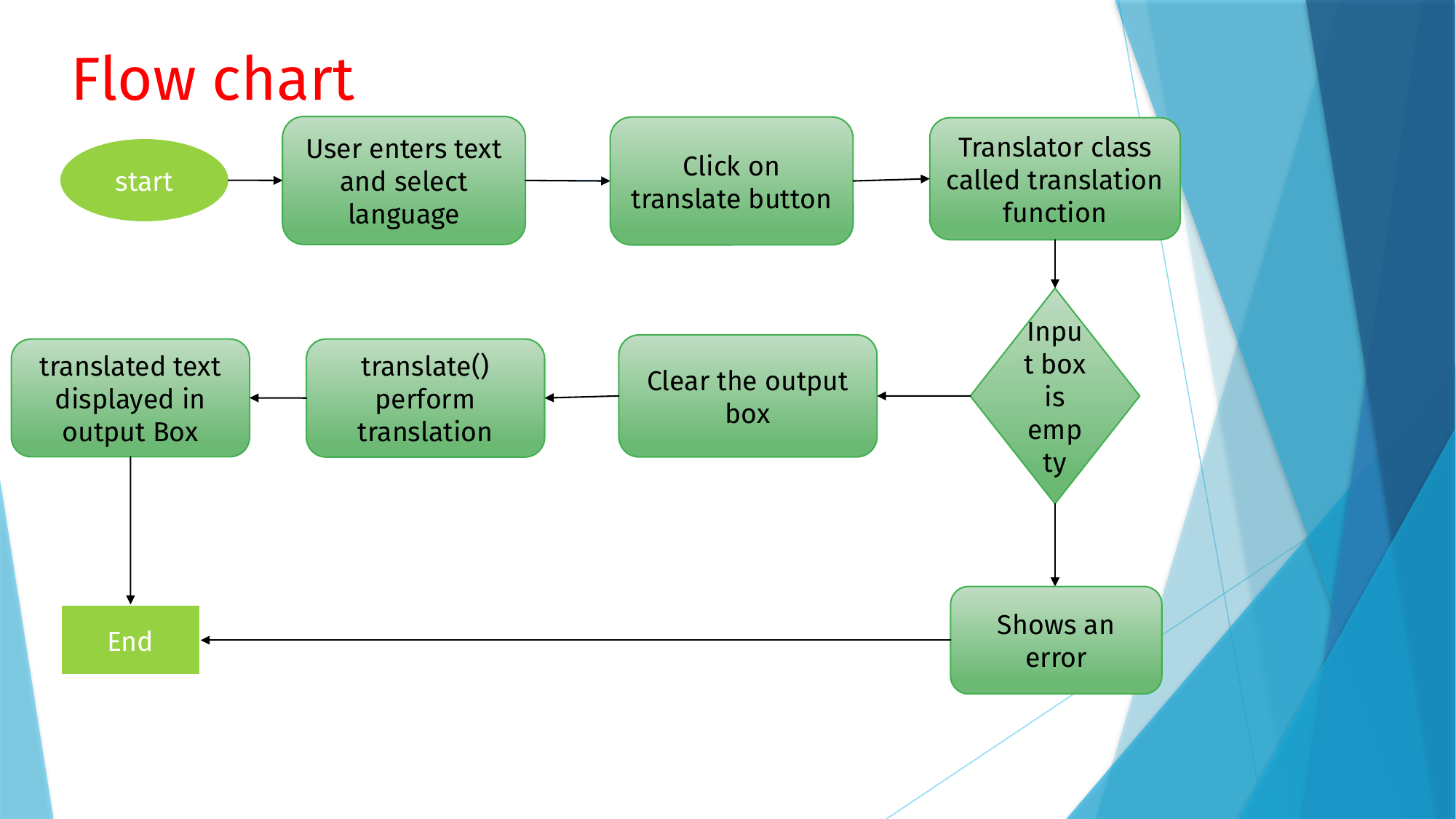

Flow chart
User enters text and select language
Click on translate button
Translator class called translation function
start
Input box is empty
Clear the output box
translated text displayed in output Box
translate() perform translation
Shows an error
End